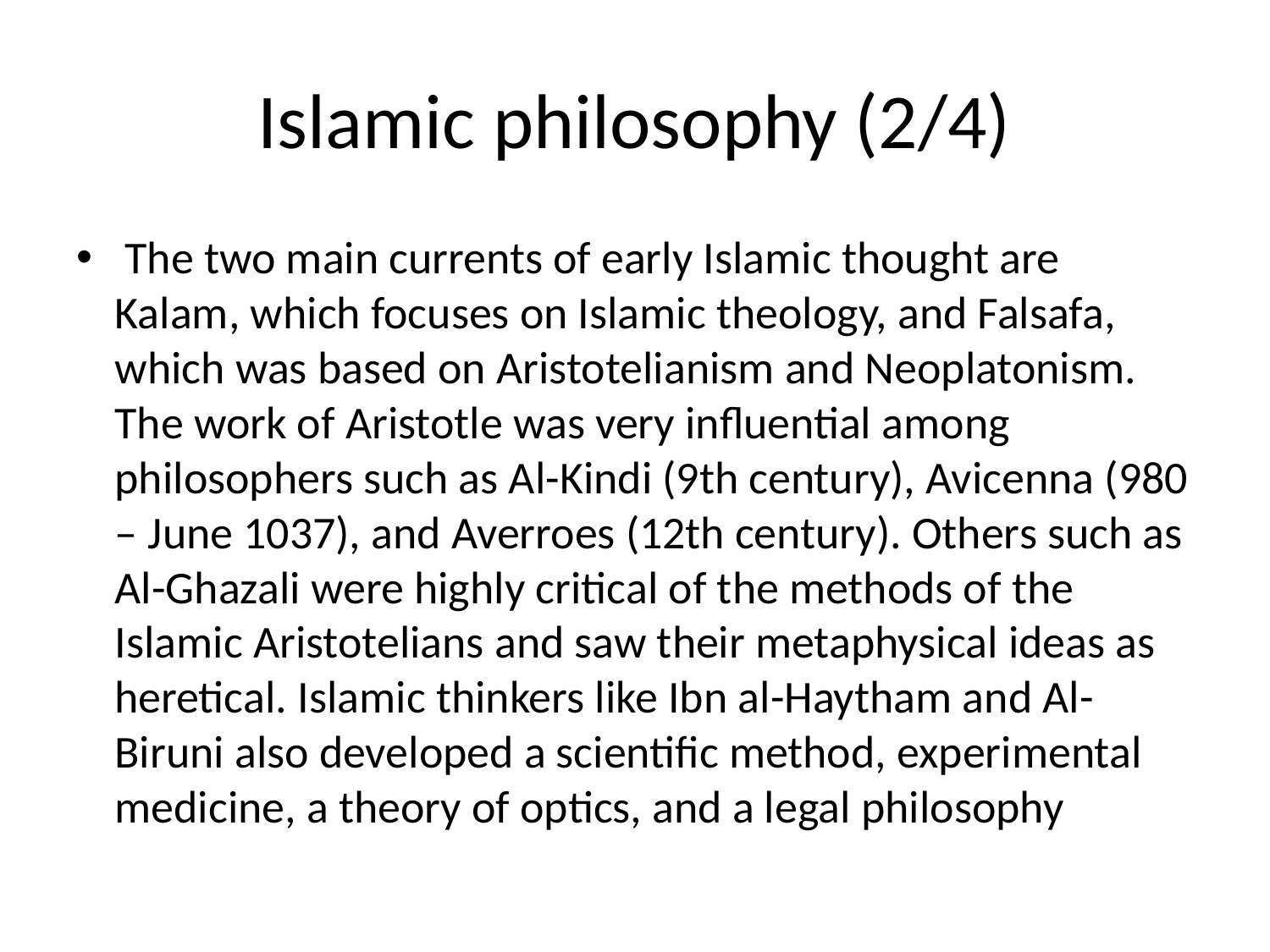

# Islamic philosophy (2/4)
 The two main currents of early Islamic thought are Kalam, which focuses on Islamic theology, and Falsafa, which was based on Aristotelianism and Neoplatonism. The work of Aristotle was very influential among philosophers such as Al-Kindi (9th century), Avicenna (980 – June 1037), and Averroes (12th century). Others such as Al-Ghazali were highly critical of the methods of the Islamic Aristotelians and saw their metaphysical ideas as heretical. Islamic thinkers like Ibn al-Haytham and Al-Biruni also developed a scientific method, experimental medicine, a theory of optics, and a legal philosophy